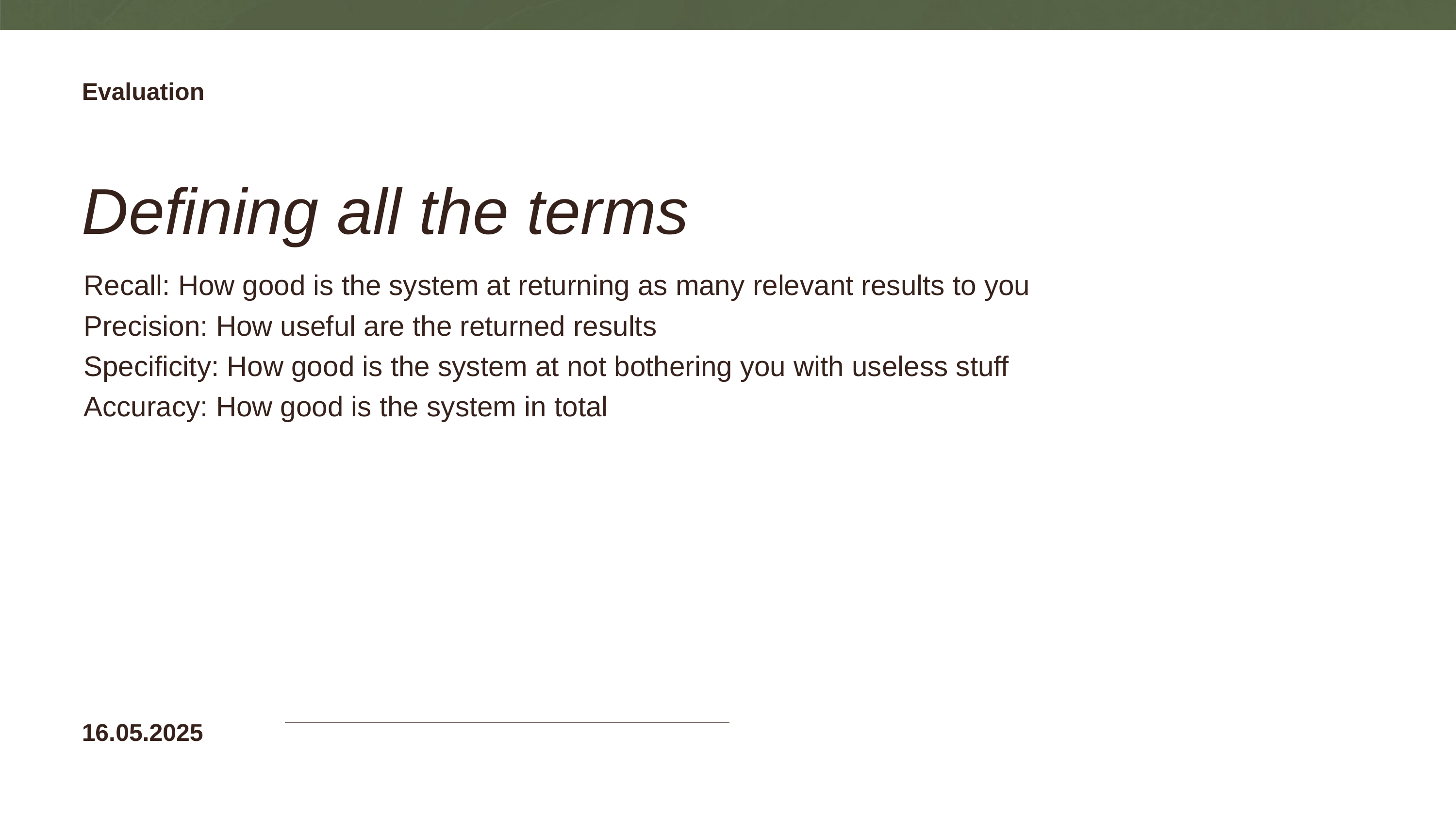

Evaluation
Defining all the terms
Recall: How good is the system at returning as many relevant results to you
Precision: How useful are the returned results
Specificity: How good is the system at not bothering you with useless stuff
Accuracy: How good is the system in total
16.05.2025